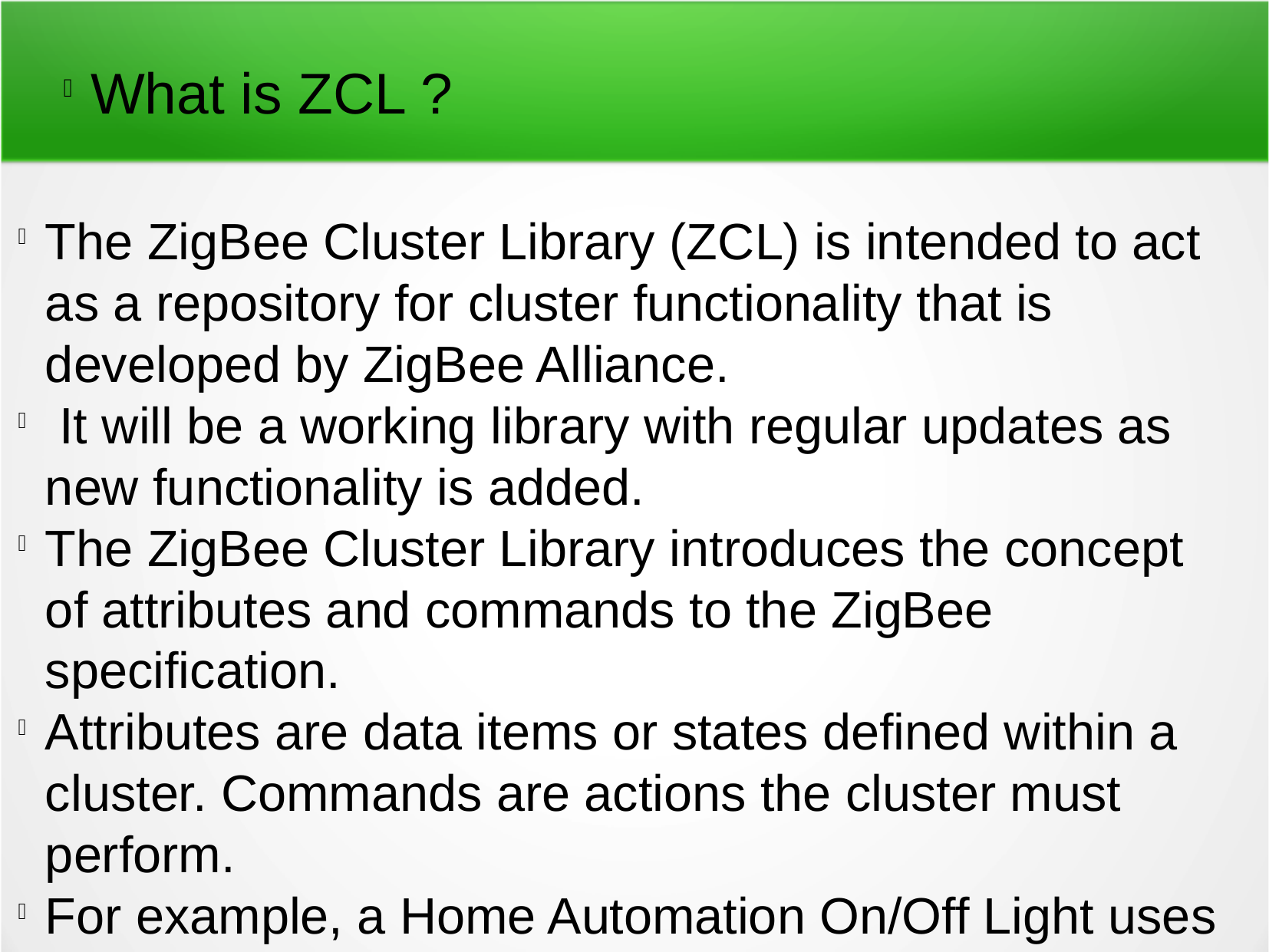

What is ZCL ?
The ZigBee Cluster Library (ZCL) is intended to act as a repository for cluster functionality that is developed by ZigBee Alliance.
 It will be a working library with regular updates as new functionality is added.
The ZigBee Cluster Library introduces the concept of attributes and commands to the ZigBee specification.
Attributes are data items or states defined within a cluster. Commands are actions the cluster must perform.
For example, a Home Automation On/Off Light uses the On/Off Cluster, cluster ID 0x0006. An attribute of the On/Off Cluster indicates whether the light is on (0x01) or off (0x00). However there are also commands which turn the light on(0x01), off (0x00), or toggle it (0x02), which affect the state of the On/Off attribute.